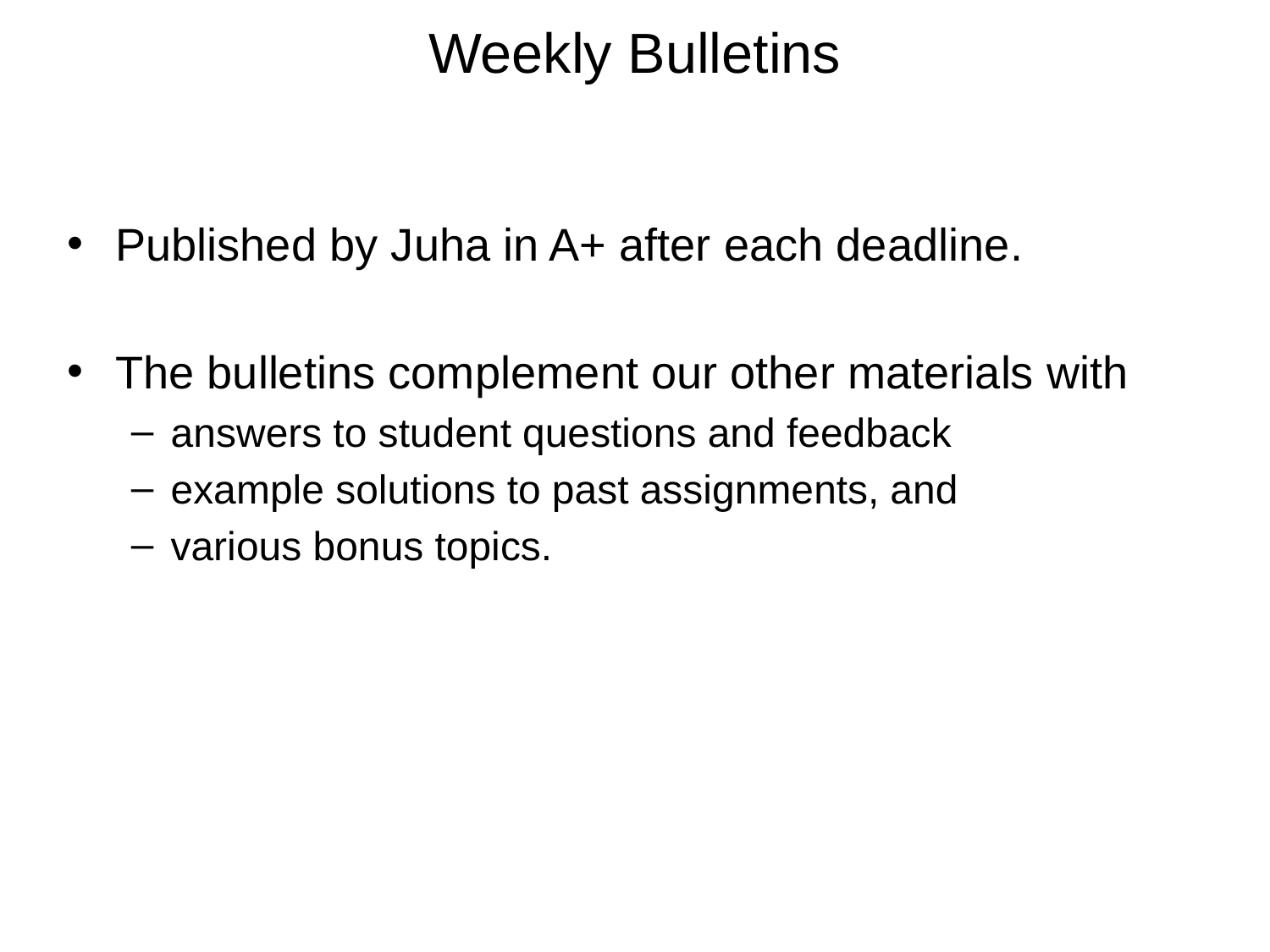

# Weekly Bulletins

Published by Juha in A+ after each deadline.

The bulletins complement our other materials with
answers to student questions and feedback
example solutions to past assignments, and
various bonus topics.